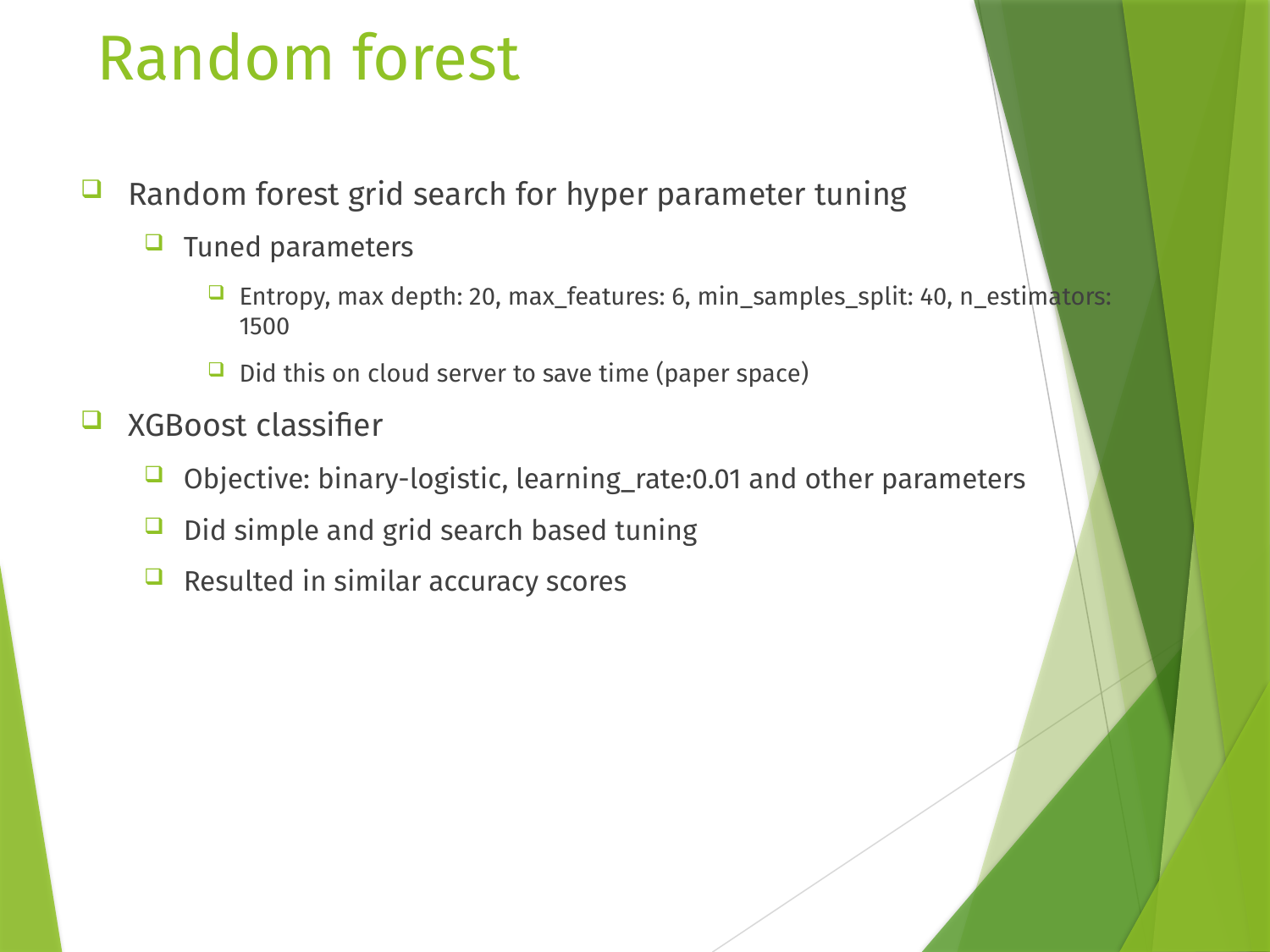

# Random forest
Random forest grid search for hyper parameter tuning
Tuned parameters
Entropy, max depth: 20, max_features: 6, min_samples_split: 40, n_estimators: 1500
Did this on cloud server to save time (paper space)
XGBoost classifier
Objective: binary-logistic, learning_rate:0.01 and other parameters
Did simple and grid search based tuning
Resulted in similar accuracy scores